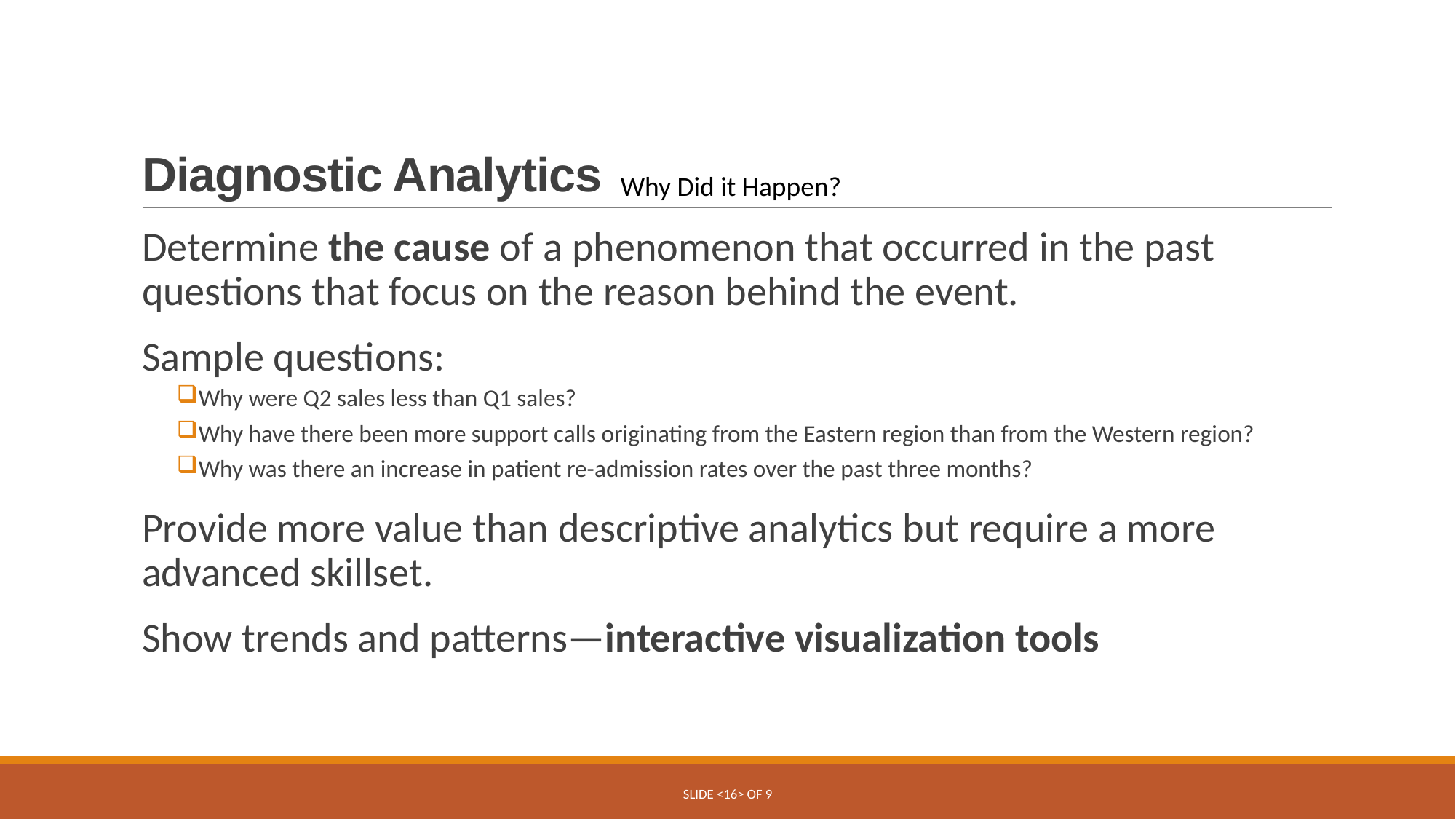

# Diagnostic Analytics
Why Did it Happen?
Determine the cause of a phenomenon that occurred in the past questions that focus on the reason behind the event.
Sample questions:
Why were Q2 sales less than Q1 sales?
Why have there been more support calls originating from the Eastern region than from the Western region?
Why was there an increase in patient re-admission rates over the past three months?
Provide more value than descriptive analytics but require a more advanced skillset.
Show trends and patterns—interactive visualization tools

Slide <16> of 9